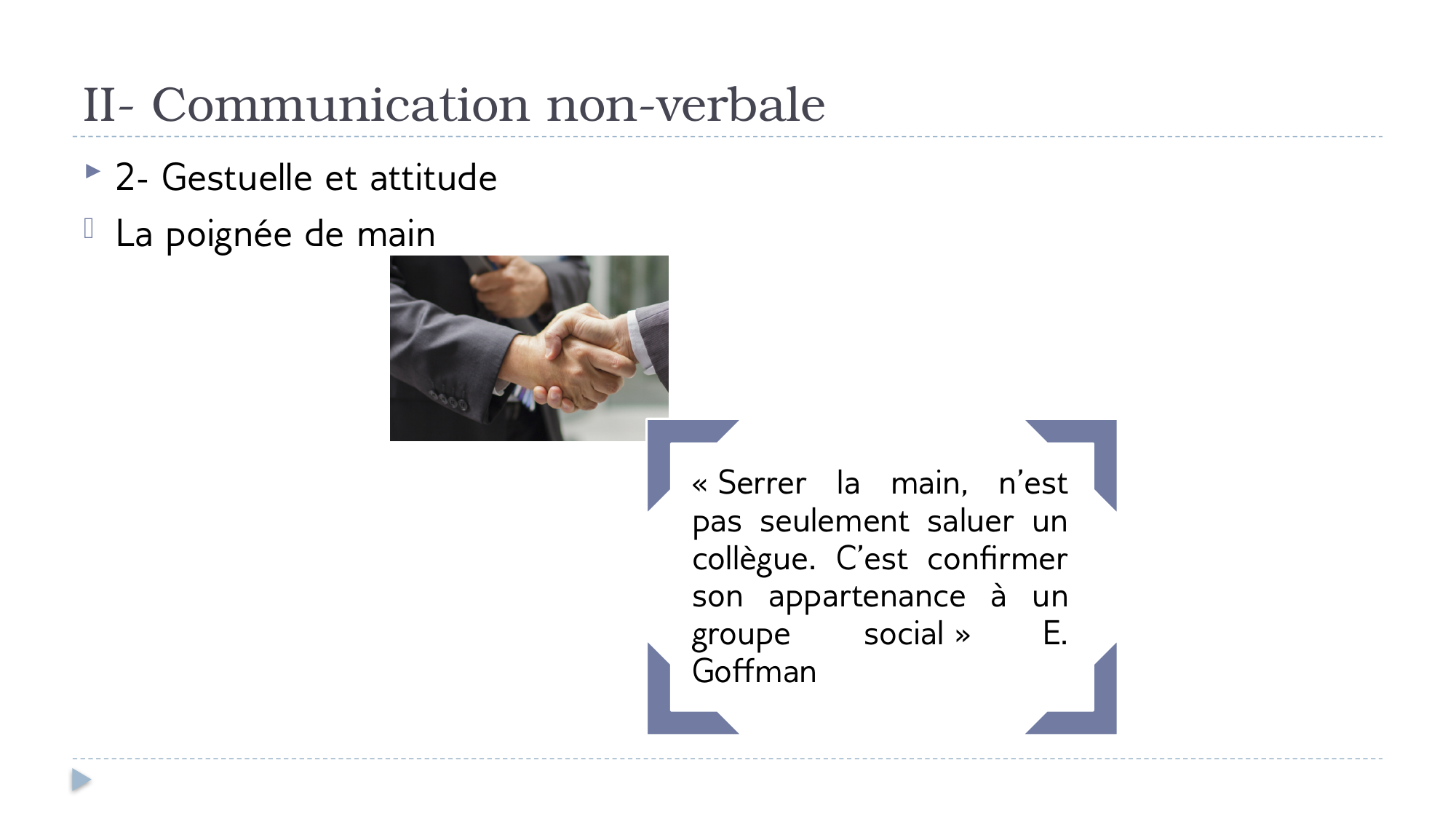

# II- Communication non-verbale
2- Gestuelle et attitude
La poignée de main

« Serrer la main, n’est pas seulement saluer un collègue. C’est confirmer son appartenance à un groupe social » E. Goffman